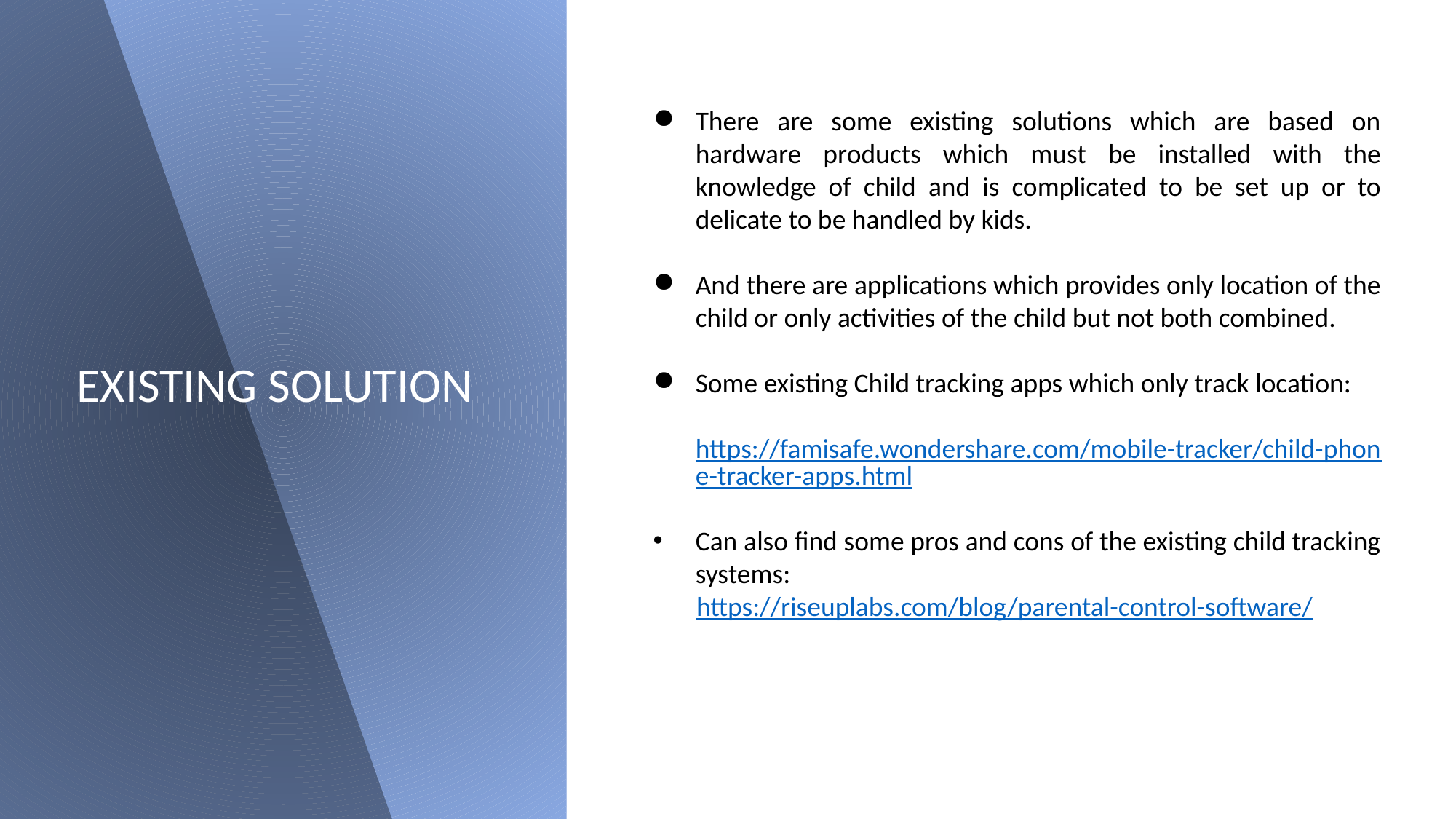

There are some existing solutions which are based on hardware products which must be installed with the knowledge of child and is complicated to be set up or to delicate to be handled by kids.

And there are applications which provides only location of the child or only activities of the child but not both combined.

Some existing Child tracking apps which only track location:
	https://famisafe.wondershare.com/mobile-tracker/child-phone-tracker-apps.html

Can also find some pros and cons of the existing child tracking systems:
       https://riseuplabs.com/blog/parental-control-software/

EXISTING SOLUTION